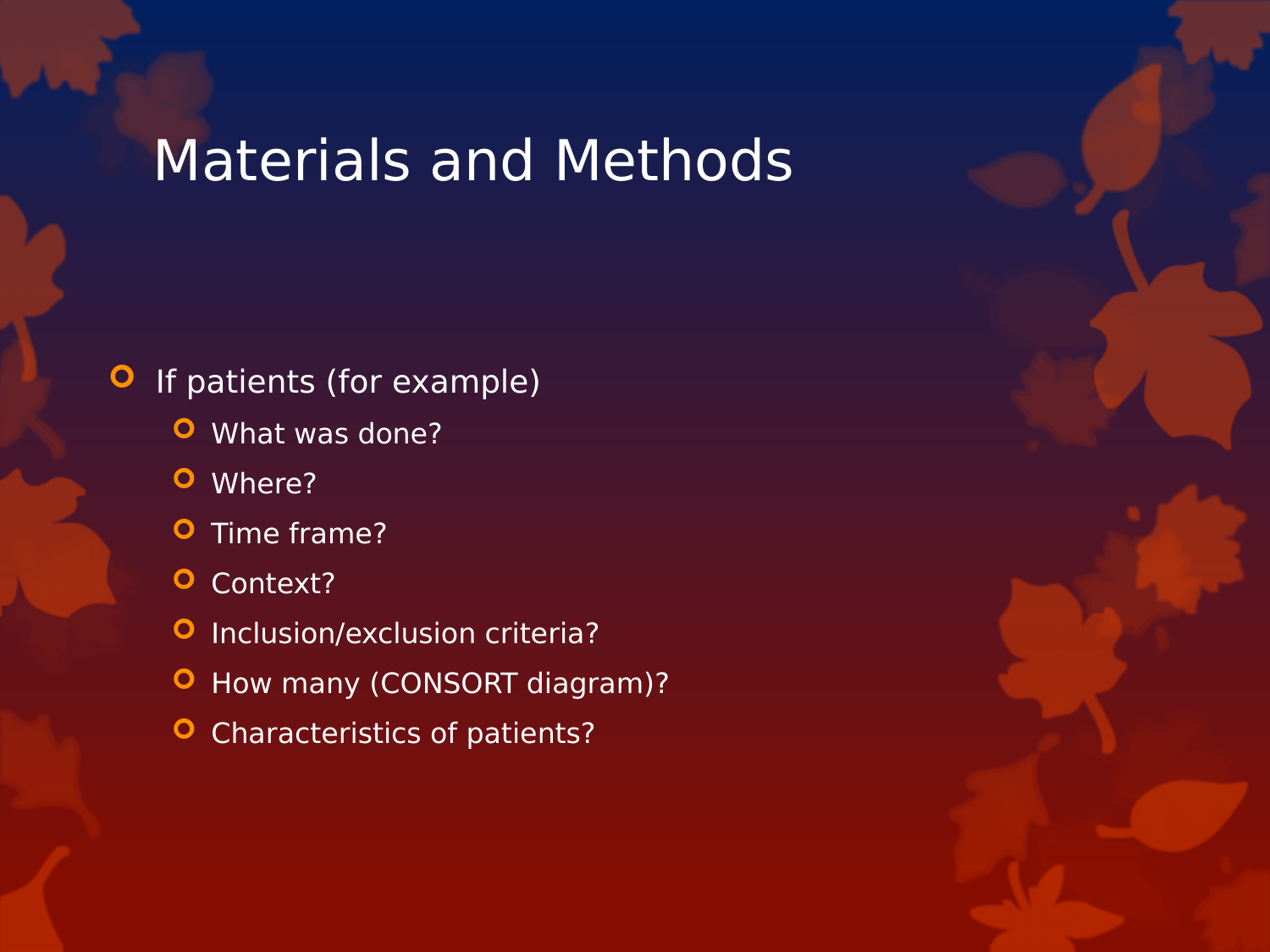

# Materials and Methods
If patients (for example)
What was done?
Where?
Time frame?
Context?
Inclusion/exclusion criteria?
How many (CONSORT diagram)?
Characteristics of patients?